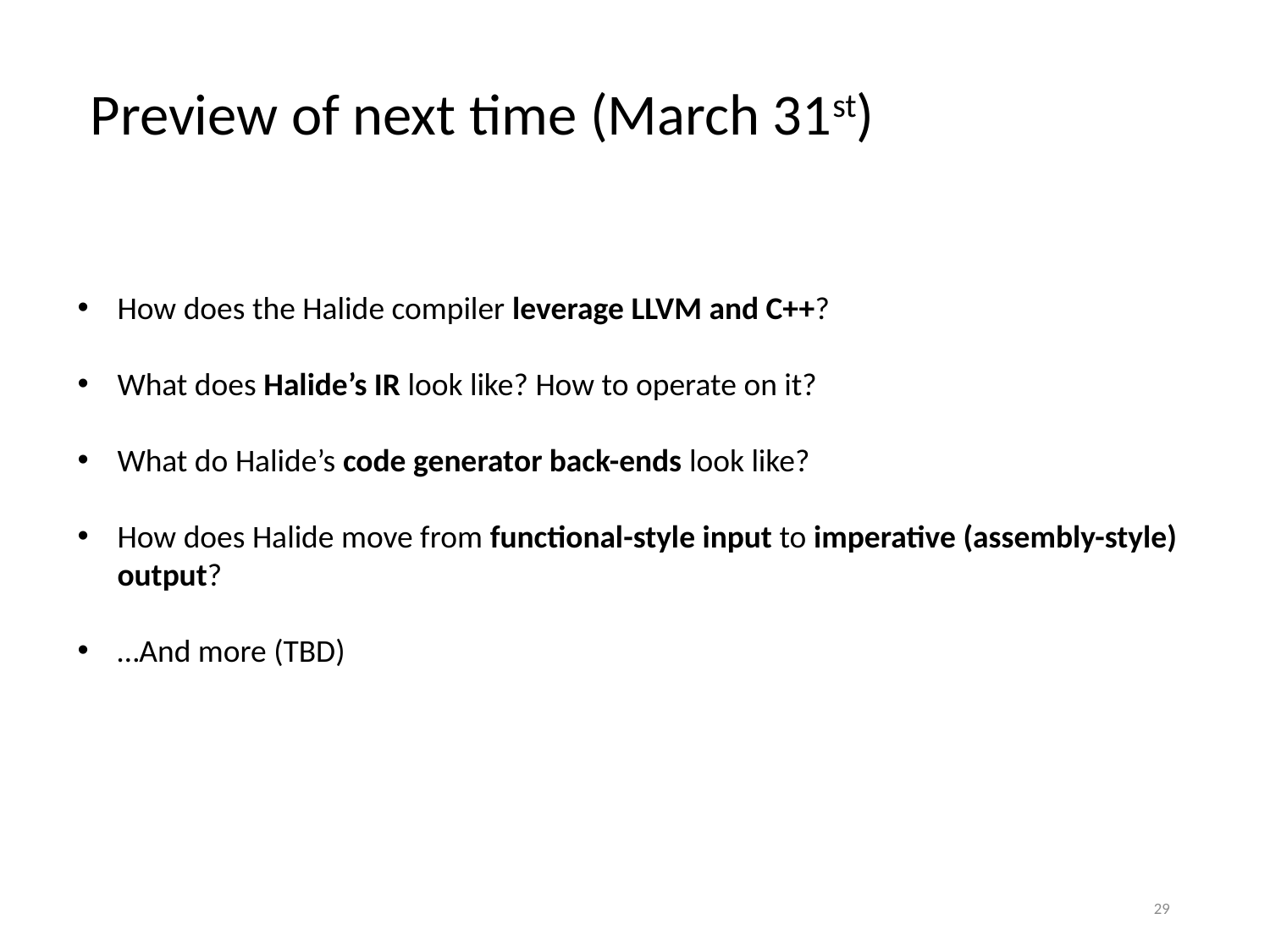

# Preview of next time (March 31st)
How does the Halide compiler leverage LLVM and C++?

What does Halide’s IR look like? How to operate on it?

What do Halide’s code generator back-ends look like?

How does Halide move from functional-style input to imperative (assembly-style) output?

…And more (TBD)

29